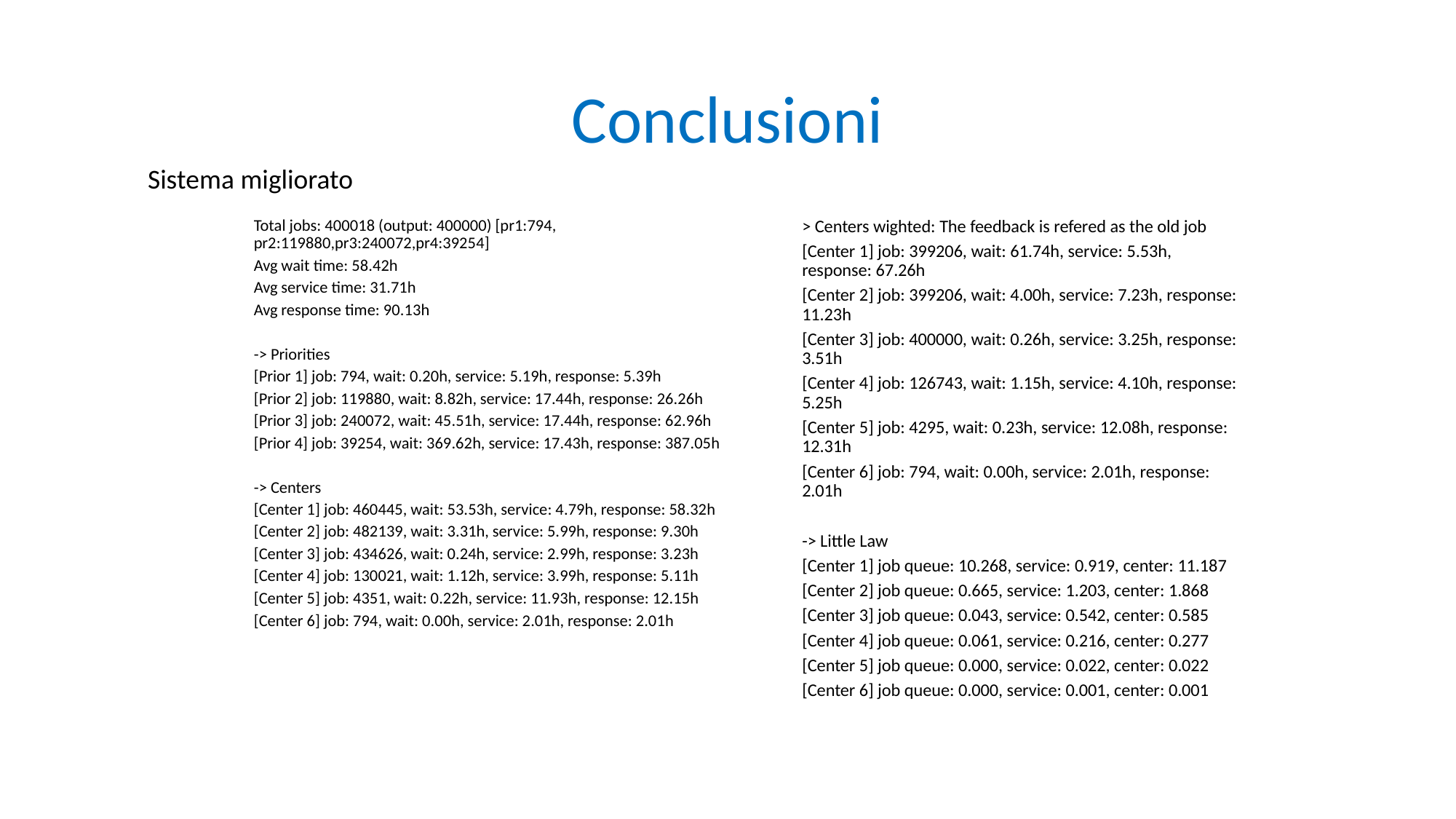

# Conclusioni
Sistema migliorato
Total jobs: 400018 (output: 400000) [pr1:794, pr2:119880,pr3:240072,pr4:39254]
Avg wait time: 58.42h
Avg service time: 31.71h
Avg response time: 90.13h

-> Priorities
[Prior 1] job: 794, wait: 0.20h, service: 5.19h, response: 5.39h
[Prior 2] job: 119880, wait: 8.82h, service: 17.44h, response: 26.26h
[Prior 3] job: 240072, wait: 45.51h, service: 17.44h, response: 62.96h
[Prior 4] job: 39254, wait: 369.62h, service: 17.43h, response: 387.05h

-> Centers
[Center 1] job: 460445, wait: 53.53h, service: 4.79h, response: 58.32h
[Center 2] job: 482139, wait: 3.31h, service: 5.99h, response: 9.30h
[Center 3] job: 434626, wait: 0.24h, service: 2.99h, response: 3.23h
[Center 4] job: 130021, wait: 1.12h, service: 3.99h, response: 5.11h
[Center 5] job: 4351, wait: 0.22h, service: 11.93h, response: 12.15h
[Center 6] job: 794, wait: 0.00h, service: 2.01h, response: 2.01h

> Centers wighted: The feedback is refered as the old job
[Center 1] job: 399206, wait: 61.74h, service: 5.53h, response: 67.26h
[Center 2] job: 399206, wait: 4.00h, service: 7.23h, response: 11.23h
[Center 3] job: 400000, wait: 0.26h, service: 3.25h, response: 3.51h
[Center 4] job: 126743, wait: 1.15h, service: 4.10h, response: 5.25h
[Center 5] job: 4295, wait: 0.23h, service: 12.08h, response: 12.31h
[Center 6] job: 794, wait: 0.00h, service: 2.01h, response: 2.01h

-> Little Law
[Center 1] job queue: 10.268, service: 0.919, center: 11.187
[Center 2] job queue: 0.665, service: 1.203, center: 1.868
[Center 3] job queue: 0.043, service: 0.542, center: 0.585
[Center 4] job queue: 0.061, service: 0.216, center: 0.277
[Center 5] job queue: 0.000, service: 0.022, center: 0.022
[Center 6] job queue: 0.000, service: 0.001, center: 0.001